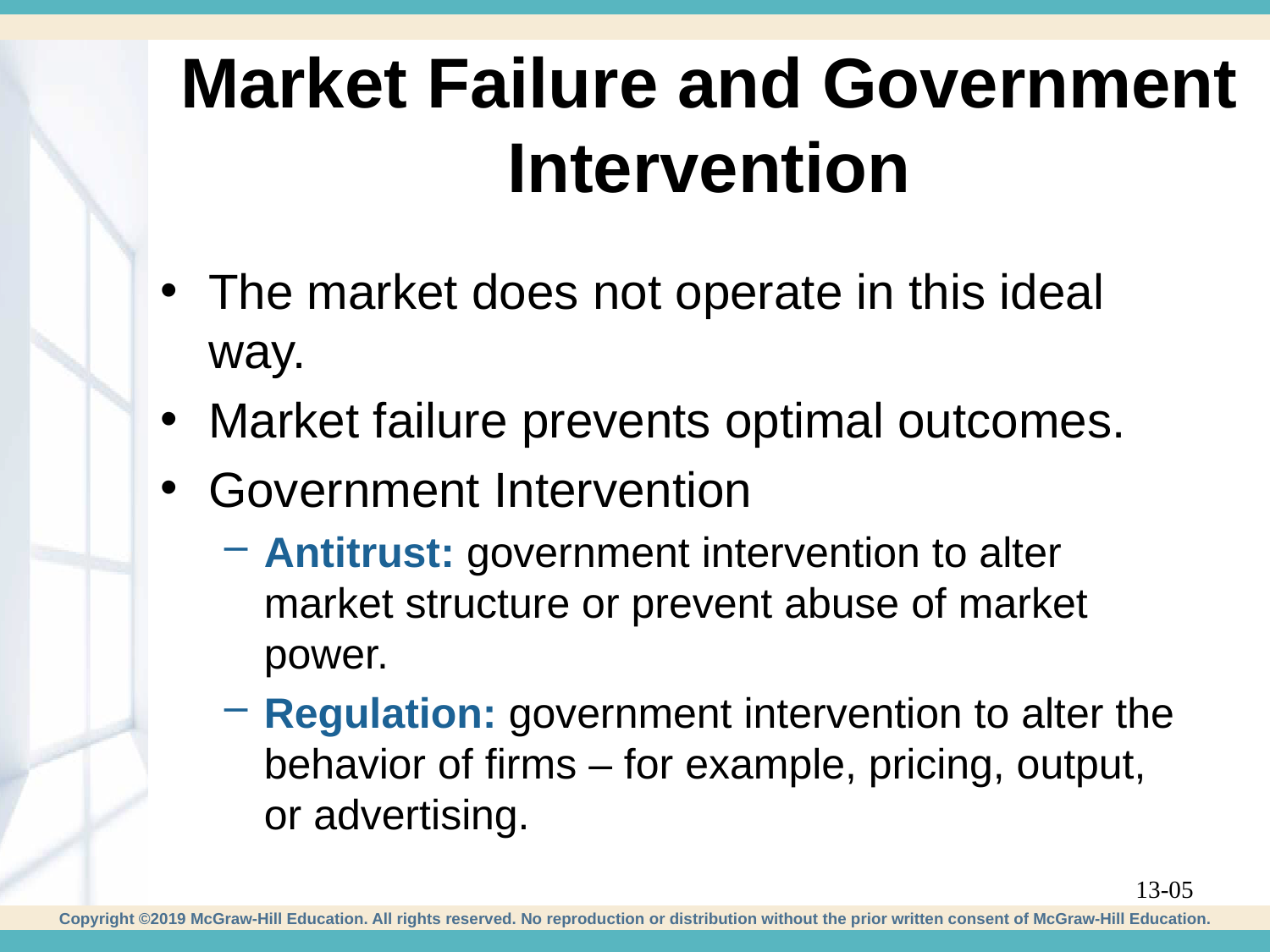

# Market Failure and Government Intervention
The market does not operate in this ideal way.
Market failure prevents optimal outcomes.
Government Intervention
Antitrust: government intervention to alter market structure or prevent abuse of market power.
Regulation: government intervention to alter the behavior of firms – for example, pricing, output, or advertising.
13-05